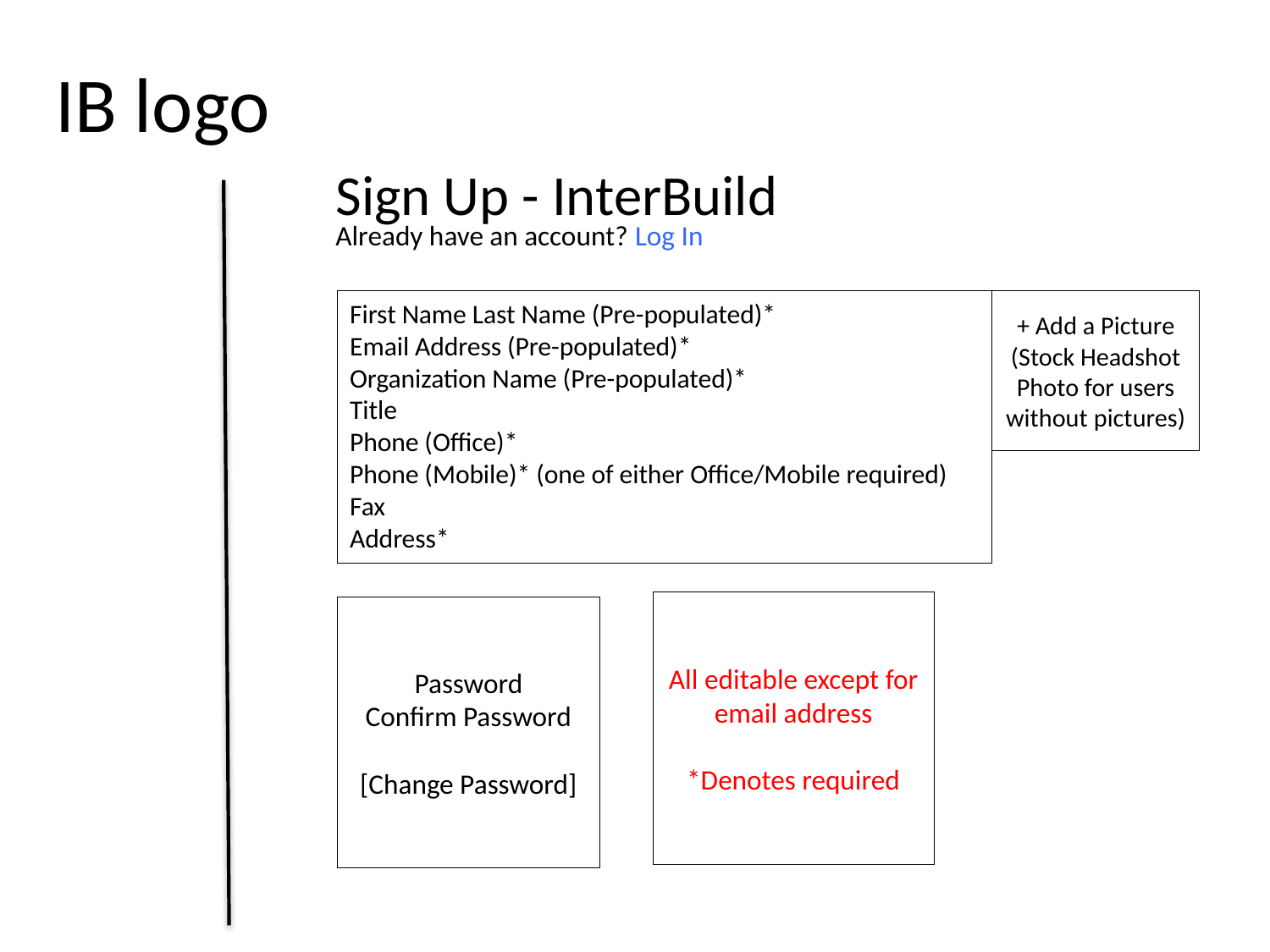

# IB logo
Sign Up - InterBuild
Already have an account? Log In
First Name Last Name (Pre-populated)*
Email Address (Pre-populated)*
Organization Name (Pre-populated)*
Title
Phone (Office)*
Phone (Mobile)* (one of either Office/Mobile required)
Fax
Address*

+ Add a Picture (Stock Headshot Photo for users without pictures)
All editable except for email address

*Denotes required
Password
Confirm Password

[Change Password]